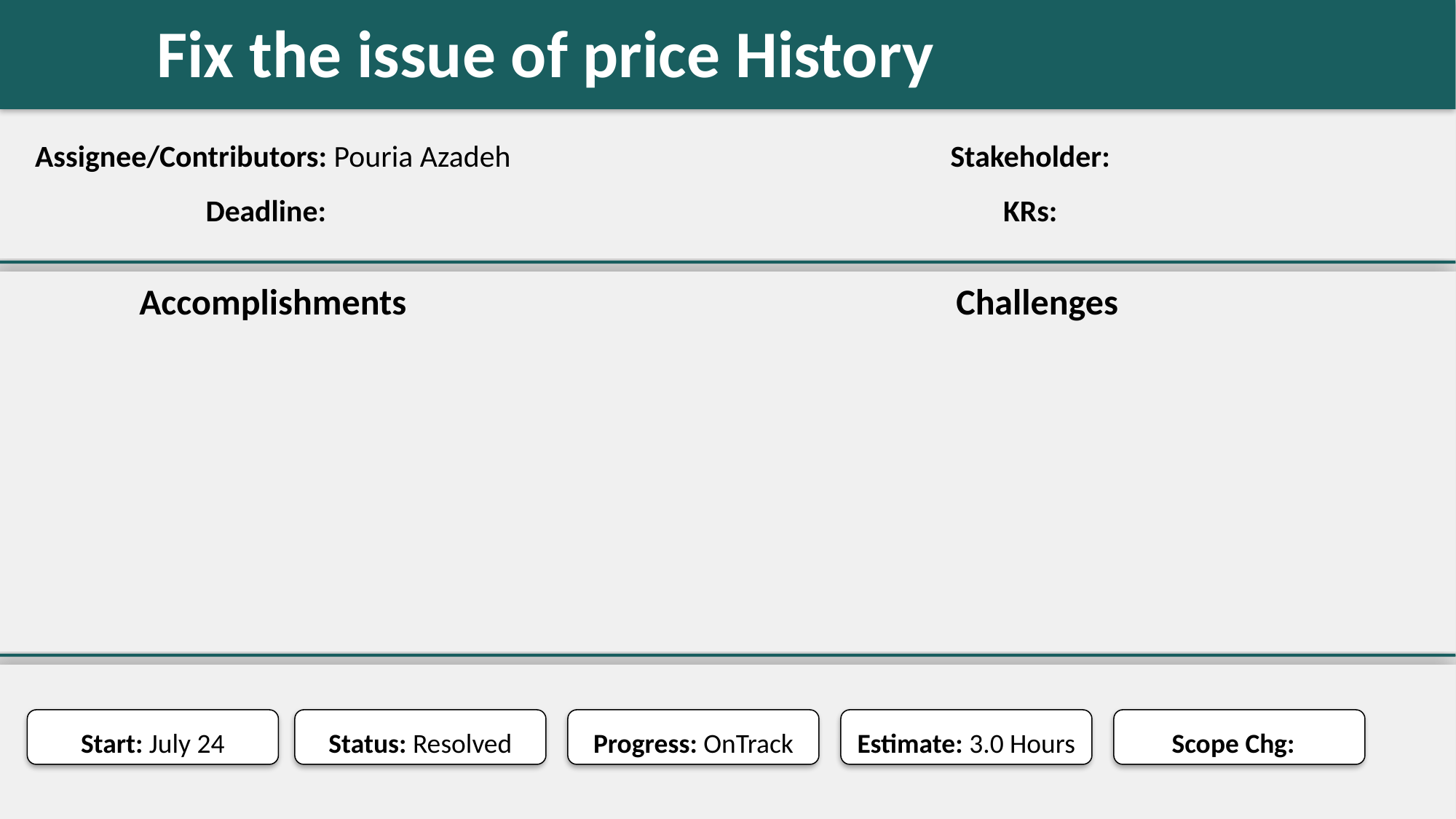

Fix the issue of price History
#

Assignee/Contributors: Pouria Azadeh

Stakeholder:

Deadline:

KRs:

Accomplishments
Challenges

Start: July 24

Status: Resolved

Progress: OnTrack

Estimate: 3.0 Hours

Scope Chg: